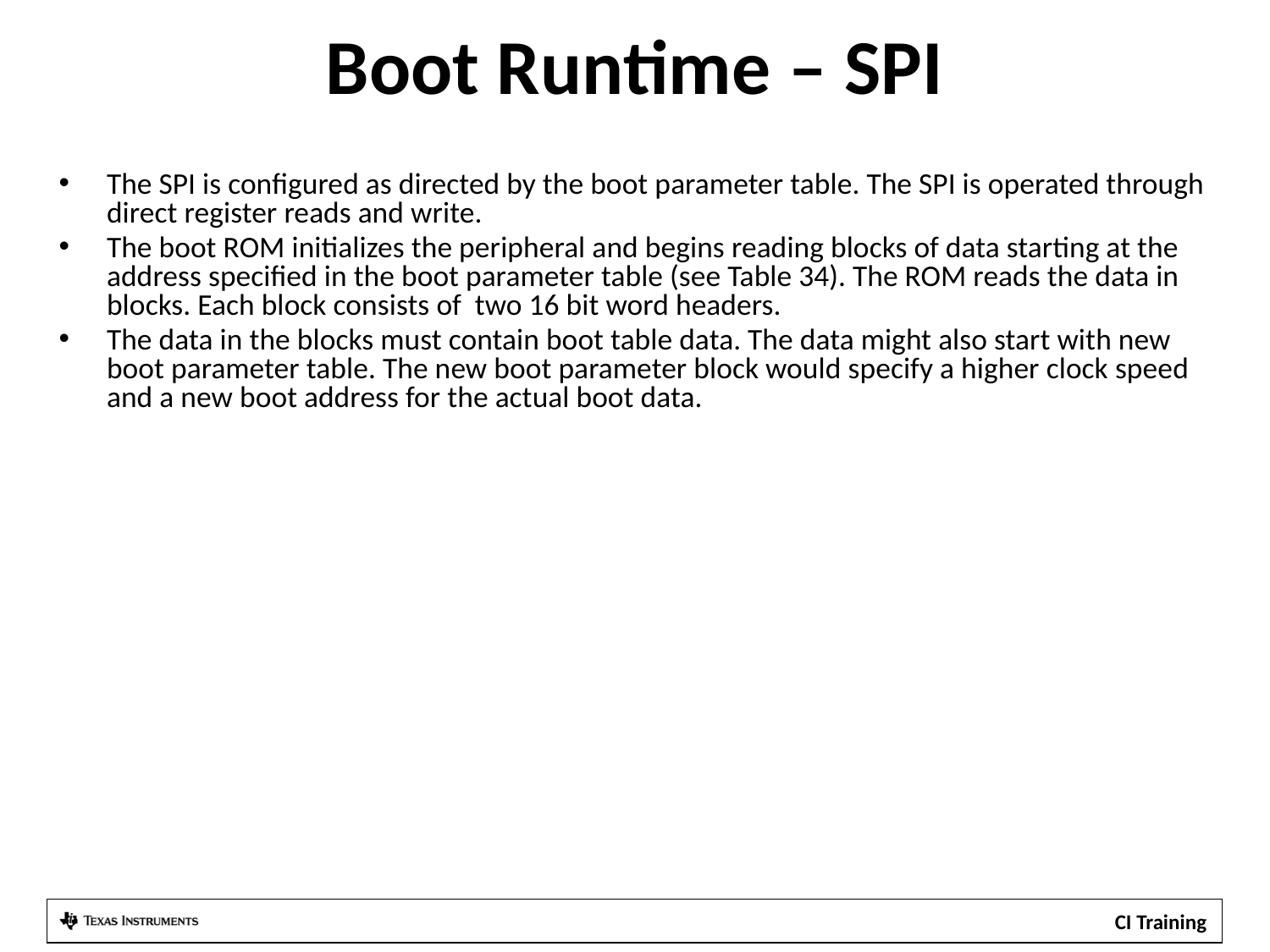

# Boot Runtime – SPI
The SPI is configured as directed by the boot parameter table. The SPI is operated through direct register reads and write.
The boot ROM initializes the peripheral and begins reading blocks of data starting at the address specified in the boot parameter table (see Table 34). The ROM reads the data in blocks. Each block consists of  two 16 bit word headers.
The data in the blocks must contain boot table data. The data might also start with new boot parameter table. The new boot parameter block would specify a higher clock speed and a new boot address for the actual boot data.